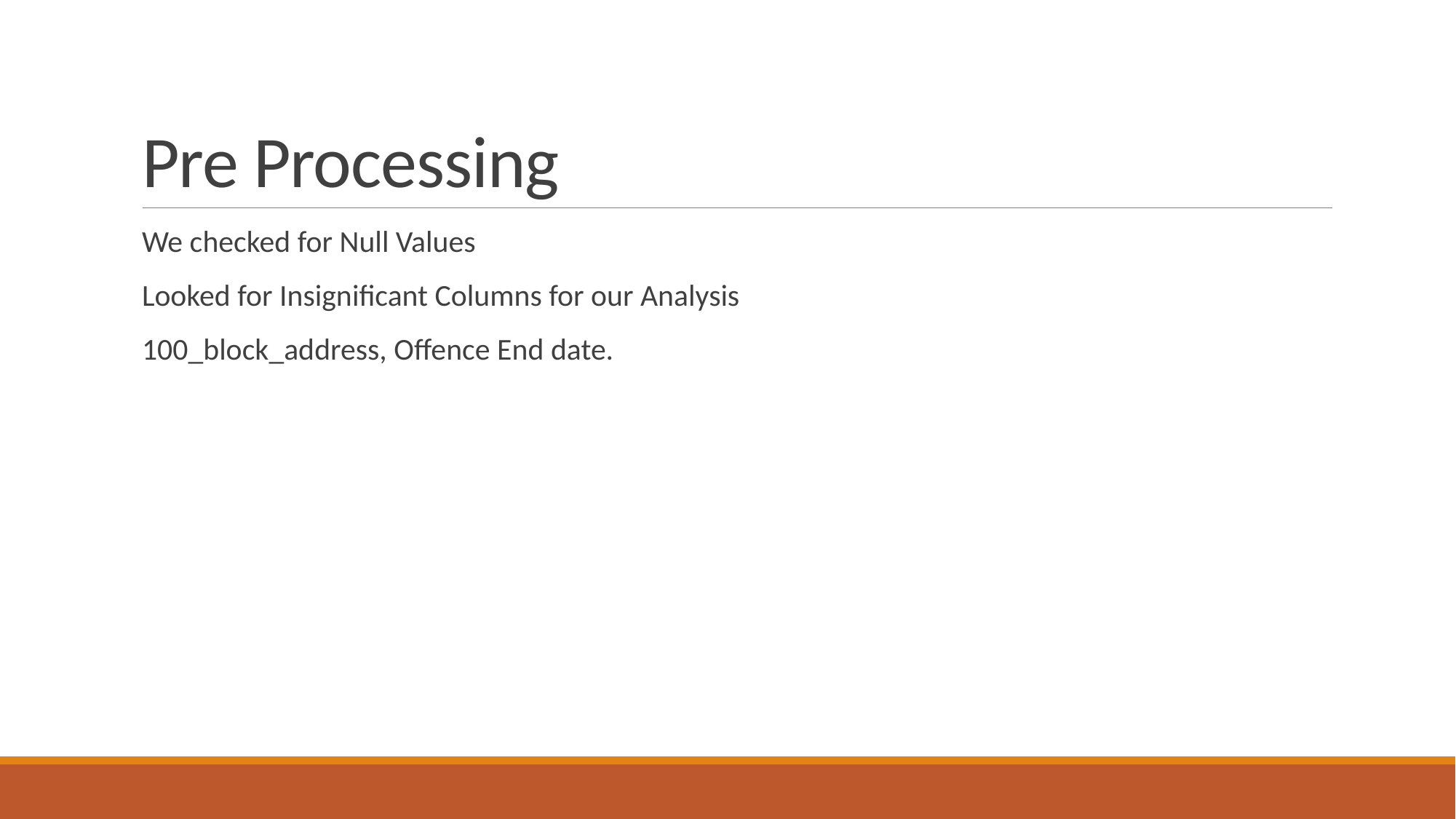

# Pre Processing
We checked for Null Values
Looked for Insignificant Columns for our Analysis
100_block_address, Offence End date.